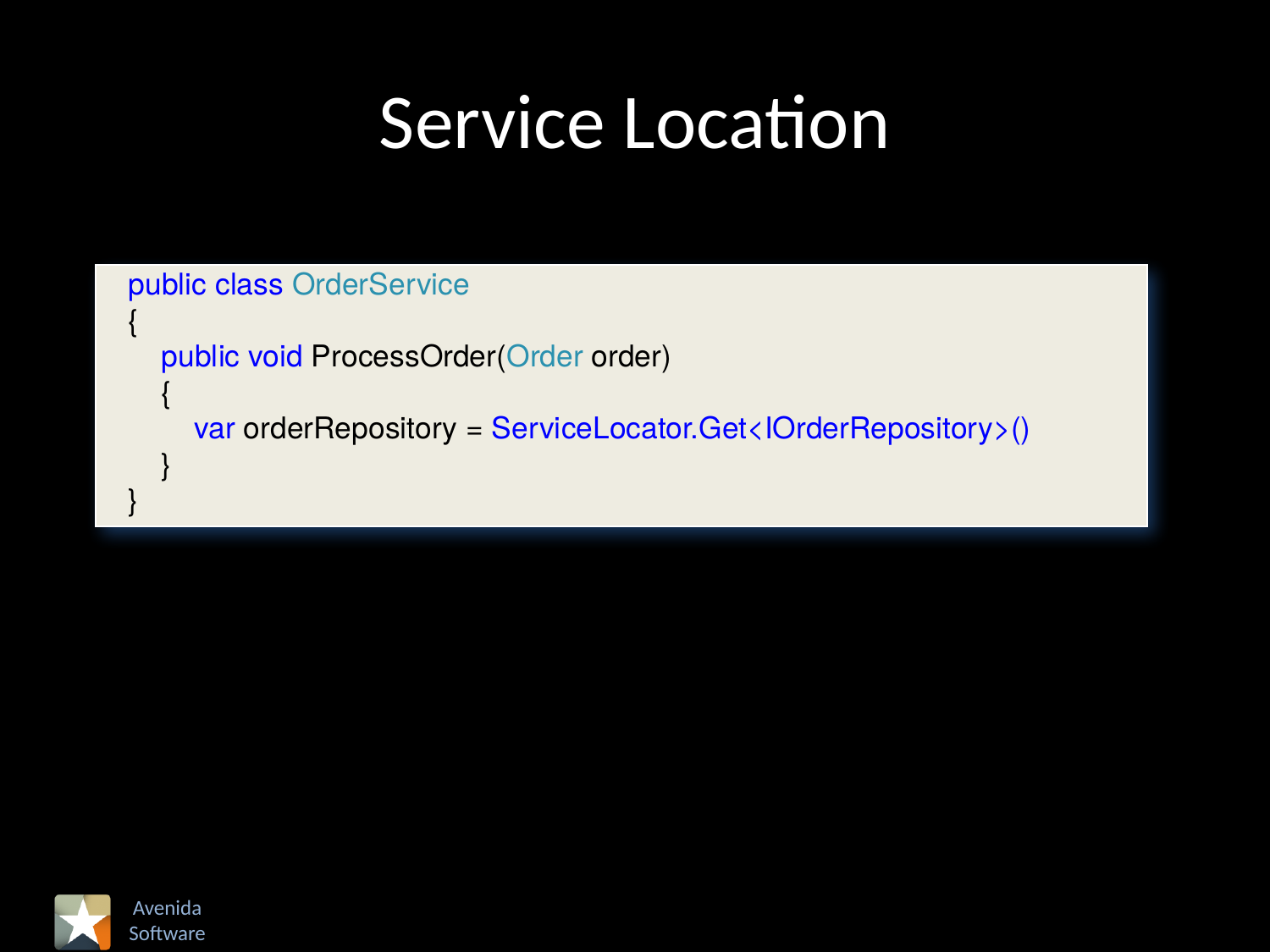

# Service Location
    public class OrderService
    {
        public void ProcessOrder(Order order)
        {
            var orderRepository = ServiceLocator.Get<IOrderRepository>()
        }
    }